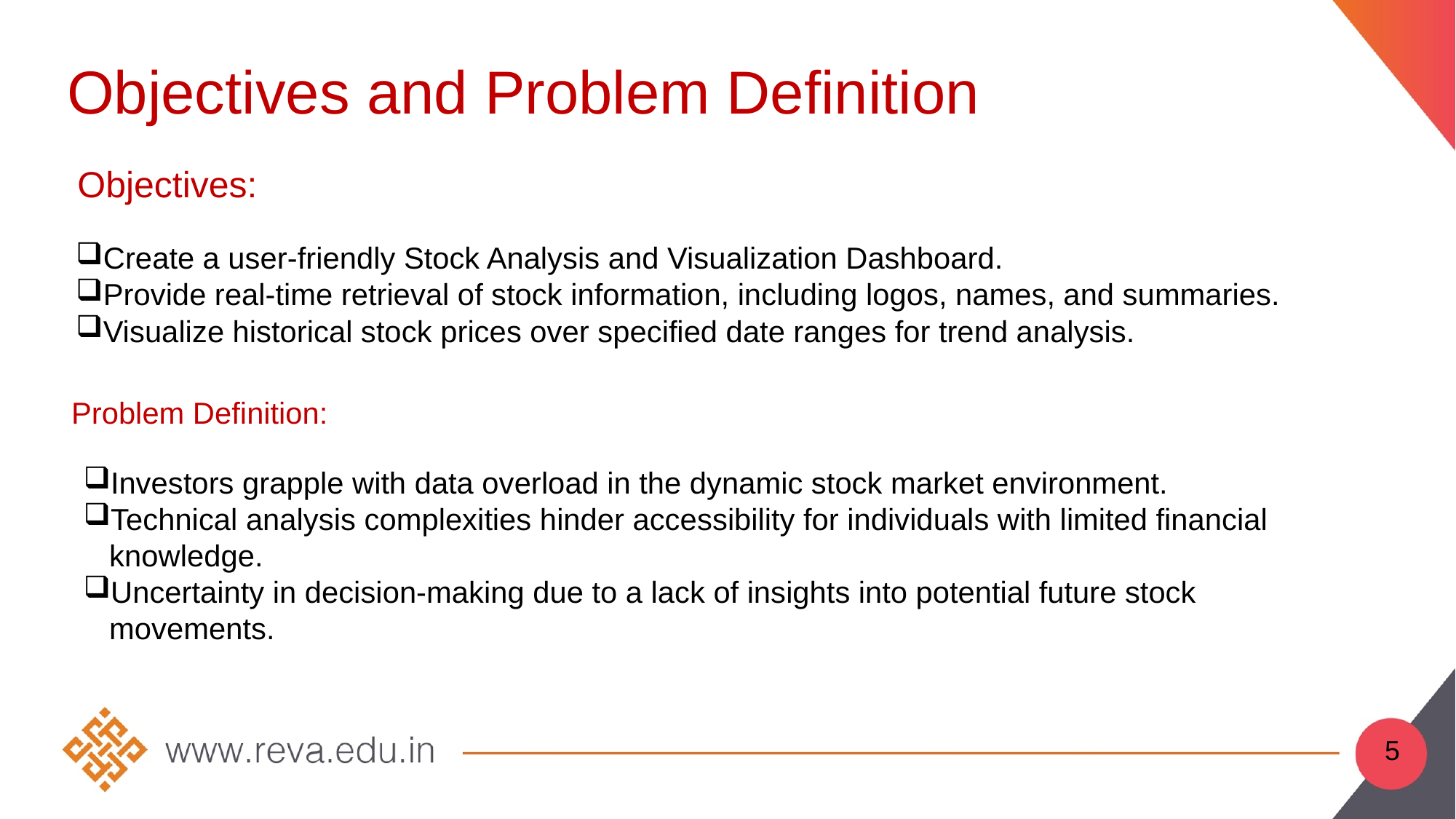

Objectives and Problem Definition
Objectives:
Create a user-friendly Stock Analysis and Visualization Dashboard.
Provide real-time retrieval of stock information, including logos, names, and summaries.
Visualize historical stock prices over specified date ranges for trend analysis.

Problem Definition:
Investors grapple with data overload in the dynamic stock market environment.
Technical analysis complexities hinder accessibility for individuals with limited financial knowledge.
Uncertainty in decision-making due to a lack of insights into potential future stock movements.

5